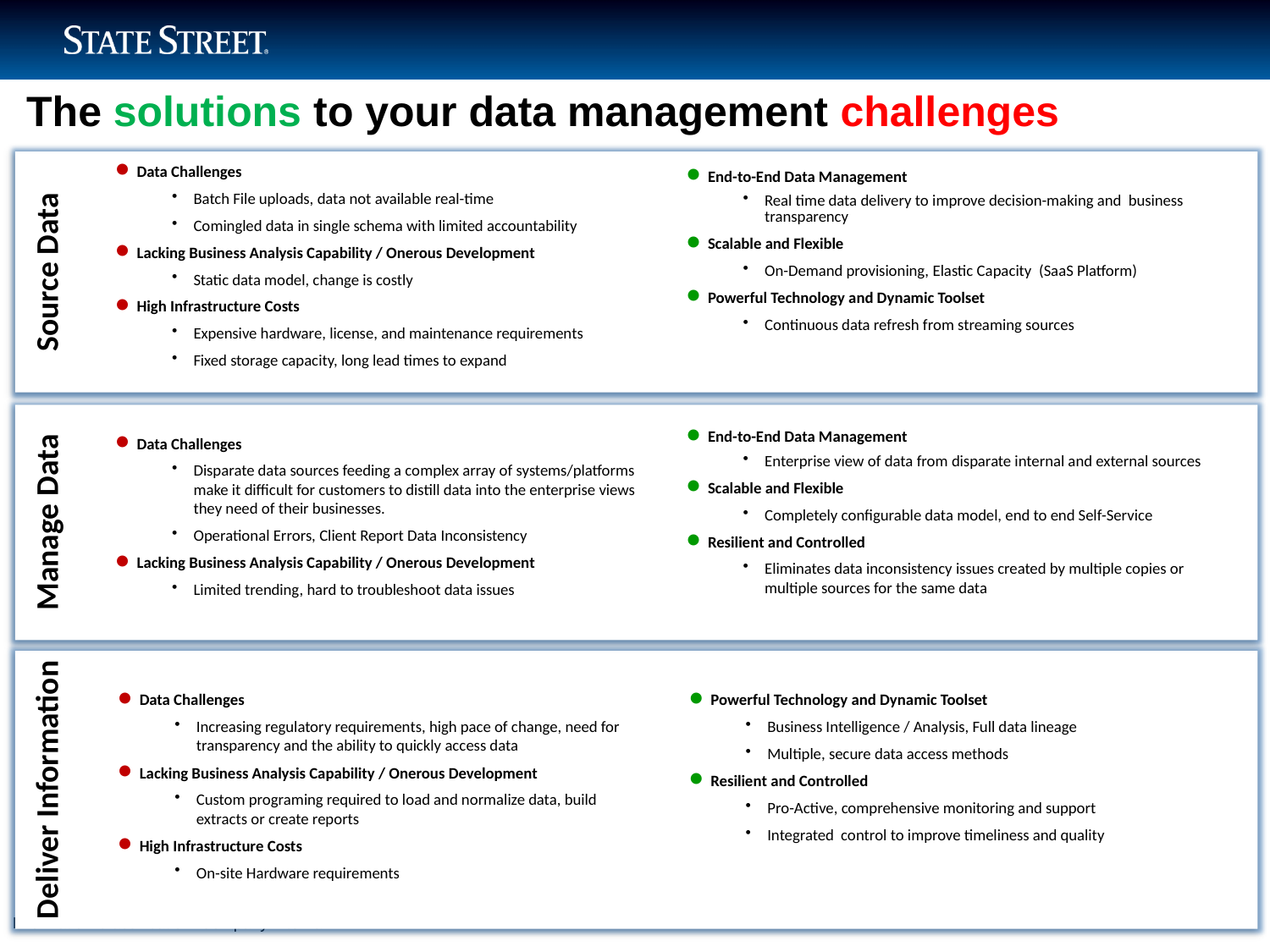

The solutions to your data management challenges
Source Data
Data Challenges
Batch File uploads, data not available real-time
Comingled data in single schema with limited accountability
Lacking Business Analysis Capability / Onerous Development
Static data model, change is costly
High Infrastructure Costs
Expensive hardware, license, and maintenance requirements
Fixed storage capacity, long lead times to expand
End-to-End Data Management
Real time data delivery to improve decision-making and  business transparency
Scalable and Flexible
On-Demand provisioning, Elastic Capacity  (SaaS Platform)
Powerful Technology and Dynamic Toolset
Continuous data refresh from streaming sources
Manage Data
End-to-End Data Management
Enterprise view of data from disparate internal and external sources
Scalable and Flexible
Completely configurable data model, end to end Self-Service
Resilient and Controlled
Eliminates data inconsistency issues created by multiple copies or multiple sources for the same data
Data Challenges
Disparate data sources feeding a complex array of systems/platforms make it difficult for customers to distill data into the enterprise views they need of their businesses.
Operational Errors, Client Report Data Inconsistency
Lacking Business Analysis Capability / Onerous Development
Limited trending, hard to troubleshoot data issues
Deliver Information
Data Challenges
Increasing regulatory requirements, high pace of change, need for transparency and the ability to quickly access data
Lacking Business Analysis Capability / Onerous Development
Custom programing required to load and normalize data, build extracts or create reports
High Infrastructure Costs
On-site Hardware requirements
Powerful Technology and Dynamic Toolset
Business Intelligence / Analysis, Full data lineage
Multiple, secure data access methods
Resilient and Controlled
Pro-Active, comprehensive monitoring and support
Integrated  control to improve timeliness and quality